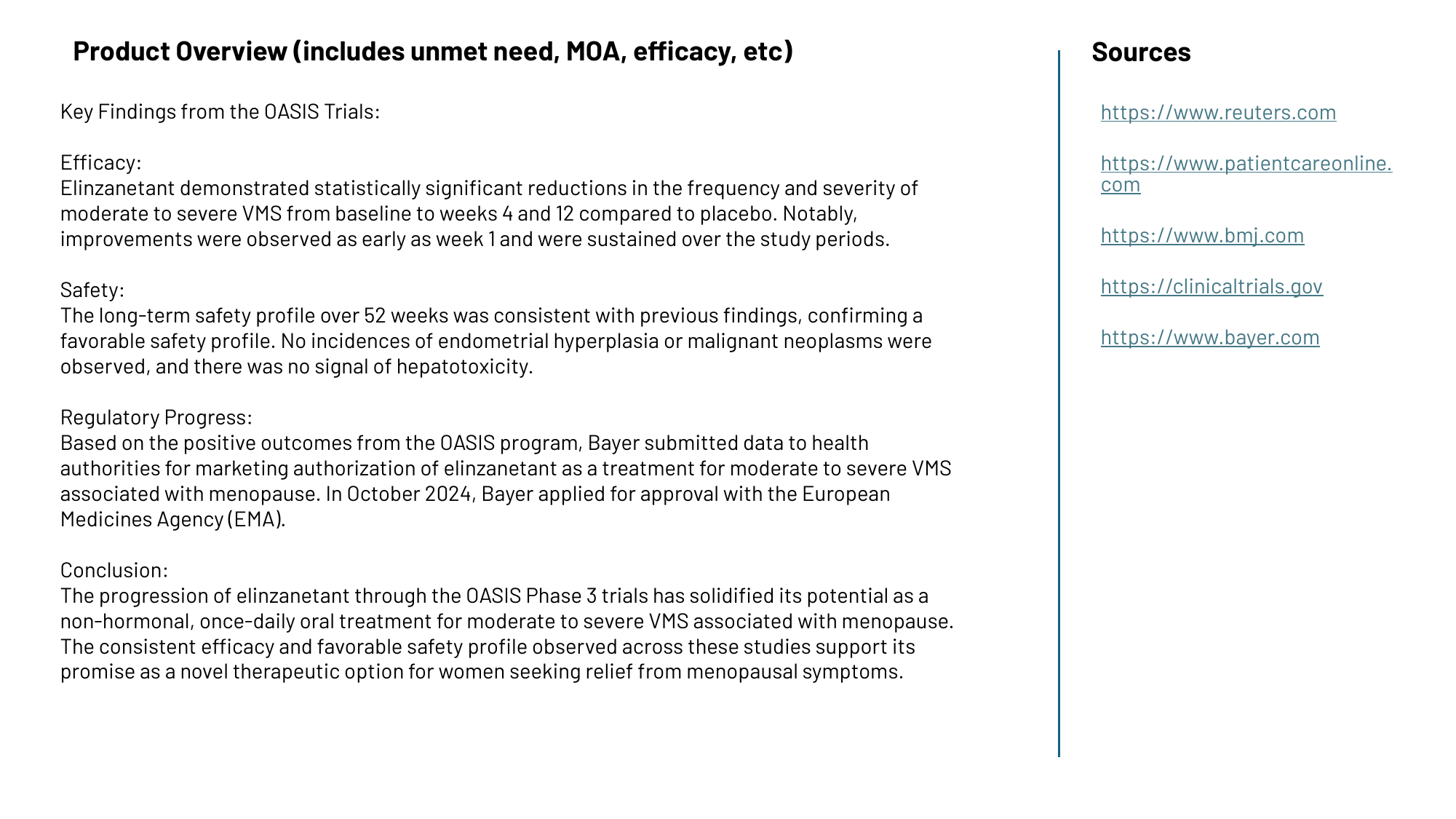

Product Overview (includes unmet need, MOA, efficacy, etc)
Sources
Key Findings from the OASIS Trials:
Efficacy:
Elinzanetant demonstrated statistically significant reductions in the frequency and severity of moderate to severe VMS from baseline to weeks 4 and 12 compared to placebo. Notably, improvements were observed as early as week 1 and were sustained over the study periods.
Safety:
The long-term safety profile over 52 weeks was consistent with previous findings, confirming a favorable safety profile. No incidences of endometrial hyperplasia or malignant neoplasms were observed, and there was no signal of hepatotoxicity.
Regulatory Progress:
Based on the positive outcomes from the OASIS program, Bayer submitted data to health authorities for marketing authorization of elinzanetant as a treatment for moderate to severe VMS associated with menopause. In October 2024, Bayer applied for approval with the European Medicines Agency (EMA).
Conclusion:
The progression of elinzanetant through the OASIS Phase 3 trials has solidified its potential as a non-hormonal, once-daily oral treatment for moderate to severe VMS associated with menopause. The consistent efficacy and favorable safety profile observed across these studies support its promise as a novel therapeutic option for women seeking relief from menopausal symptoms.

https://www.reuters.com

https://www.patientcareonline.com

https://www.bmj.com

https://clinicaltrials.gov

https://www.bayer.com